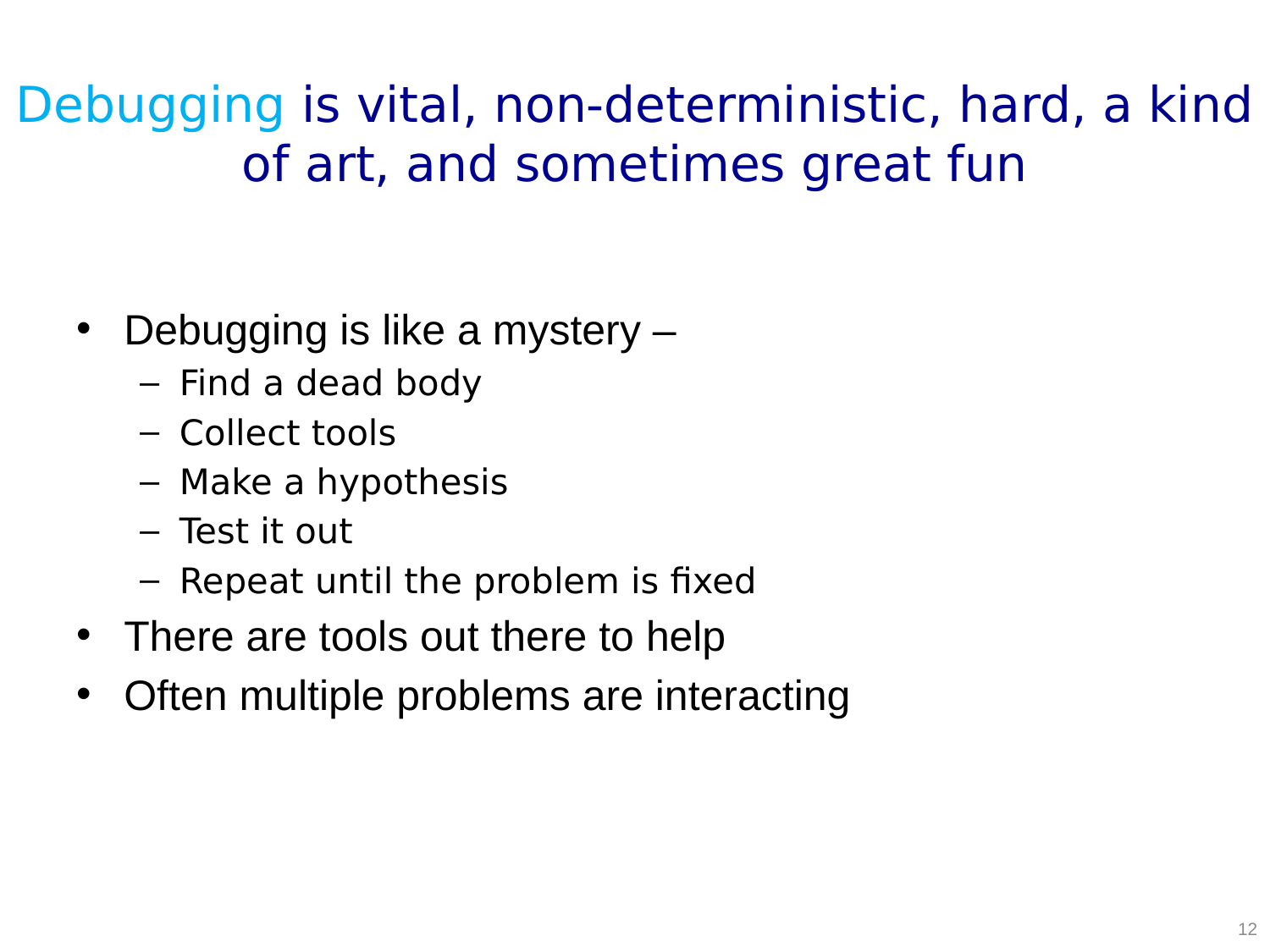

# Debugging is vital, non-deterministic, hard, a kind of art, and sometimes great fun
Debugging is like a mystery –
Find a dead body
Collect tools
Make a hypothesis
Test it out
Repeat until the problem is fixed
There are tools out there to help
Often multiple problems are interacting
12